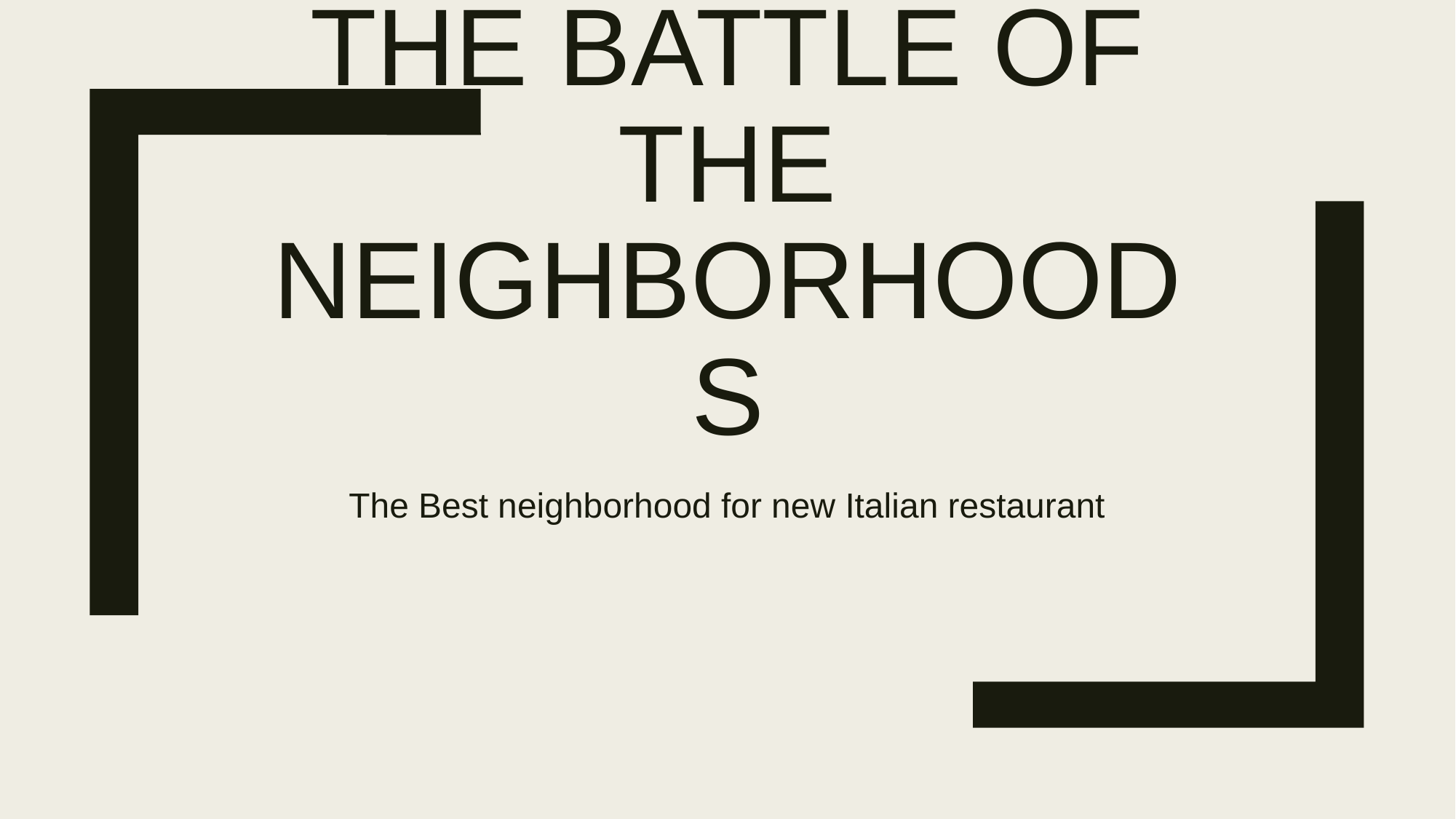

# The Battle of the Neighborhoods
The Best neighborhood for new Italian restaurant